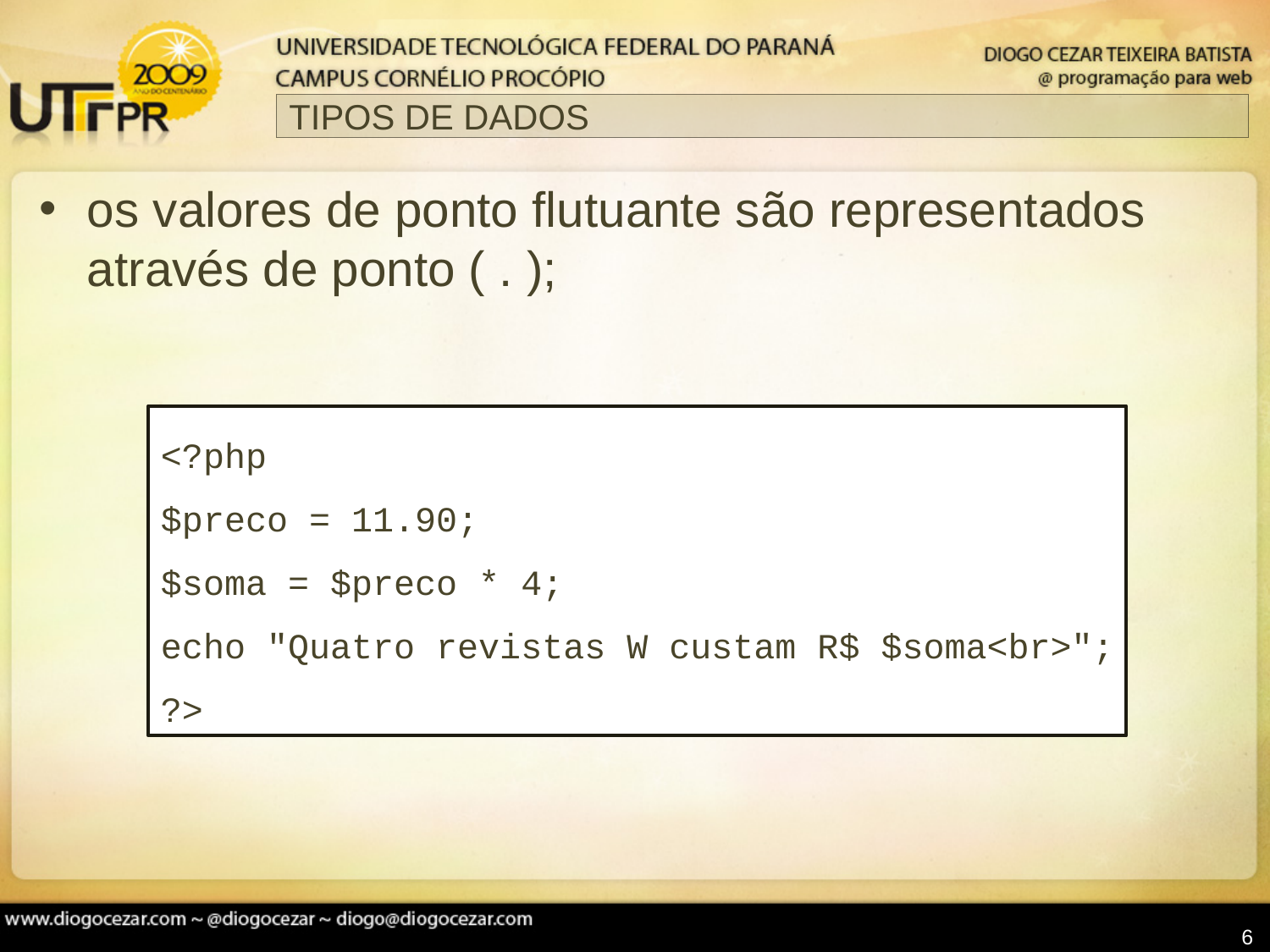

# TIPOS DE DADOS
os valores de ponto flutuante são representados através de ponto ( . );
<?php
$preco = 11.90;
$soma = $preco * 4;
echo "Quatro revistas W custam R$ $soma<br>";
?>
6